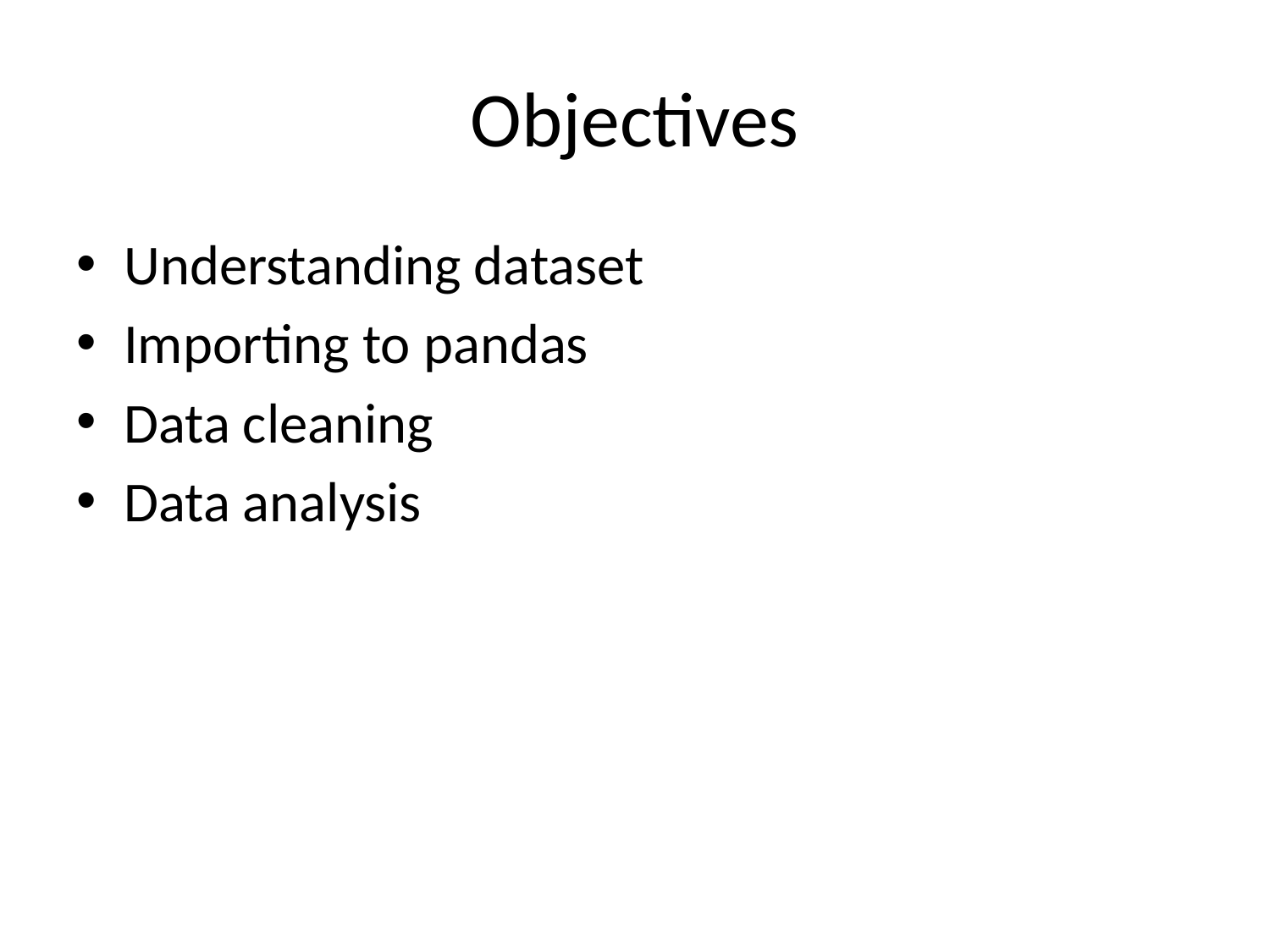

# Objectives
Understanding dataset
Importing to pandas
Data cleaning
Data analysis